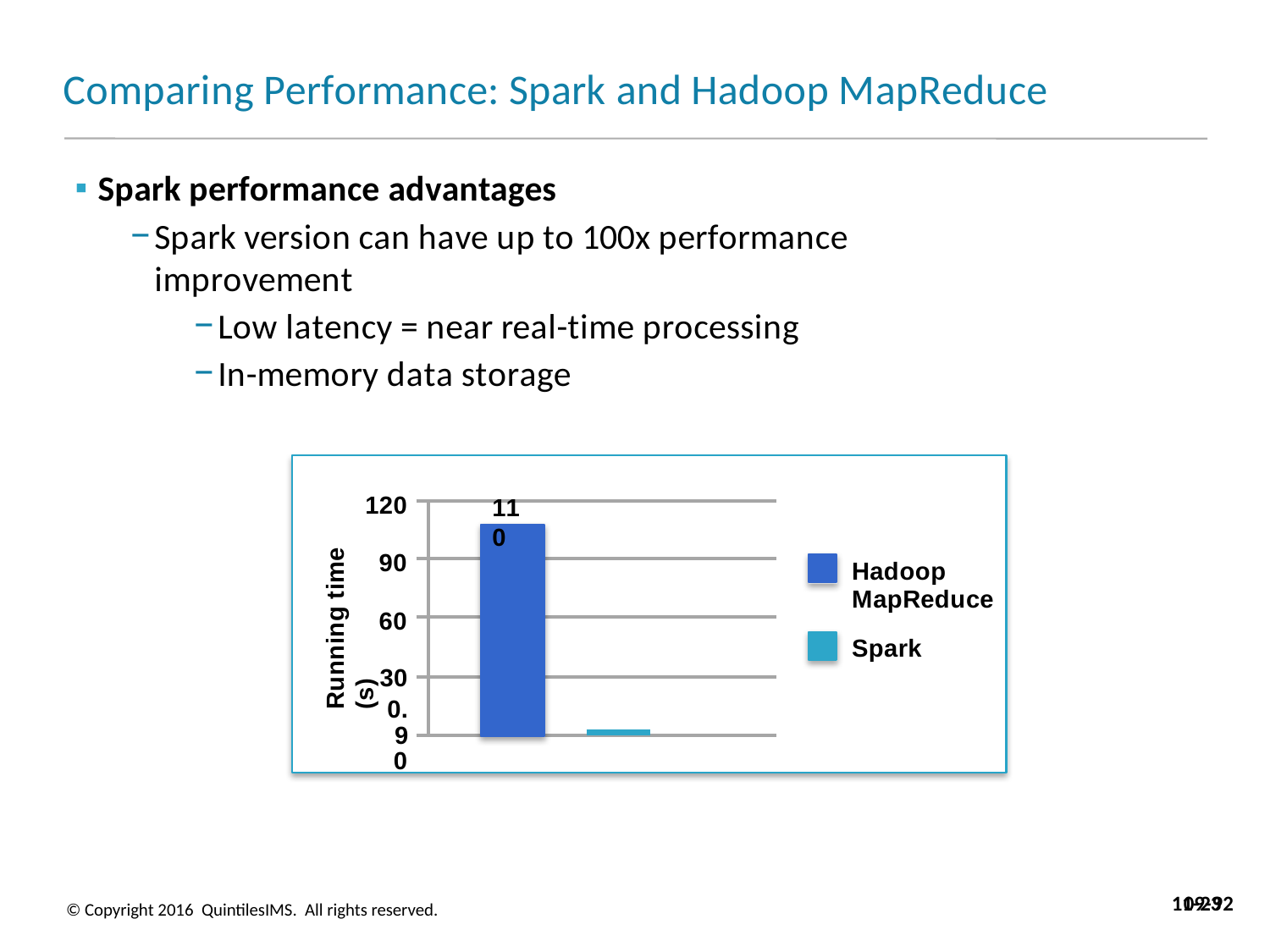

# Comparing Performance: Spark and Hadoop MapReduce
Spark performance advantages
Spark version can have up to 100x performance improvement
Low latency = near real-time processing
In-memory data storage

120
110

Running time (s)

90

60

Hadoop MapReduce
Spark

30
0.9
0

11-23
09-92
© Copyright 2016  QuintilesIMS.  All rights reserved.